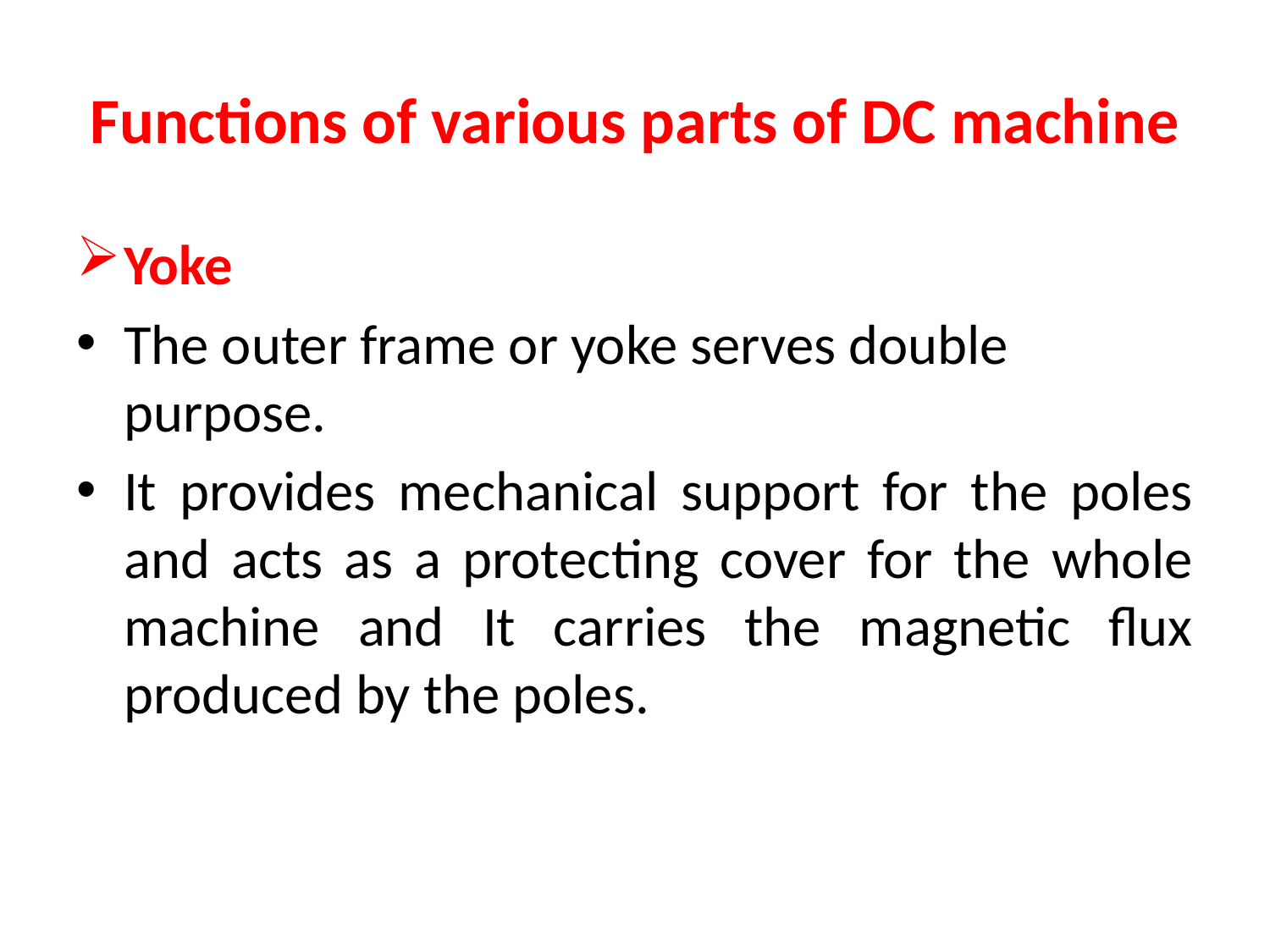

# Functions of various parts of DC machine
Yoke
The outer frame or yoke serves double purpose.
It provides mechanical support for the poles and acts as a protecting cover for the whole machine and It carries the magnetic flux produced by the poles.